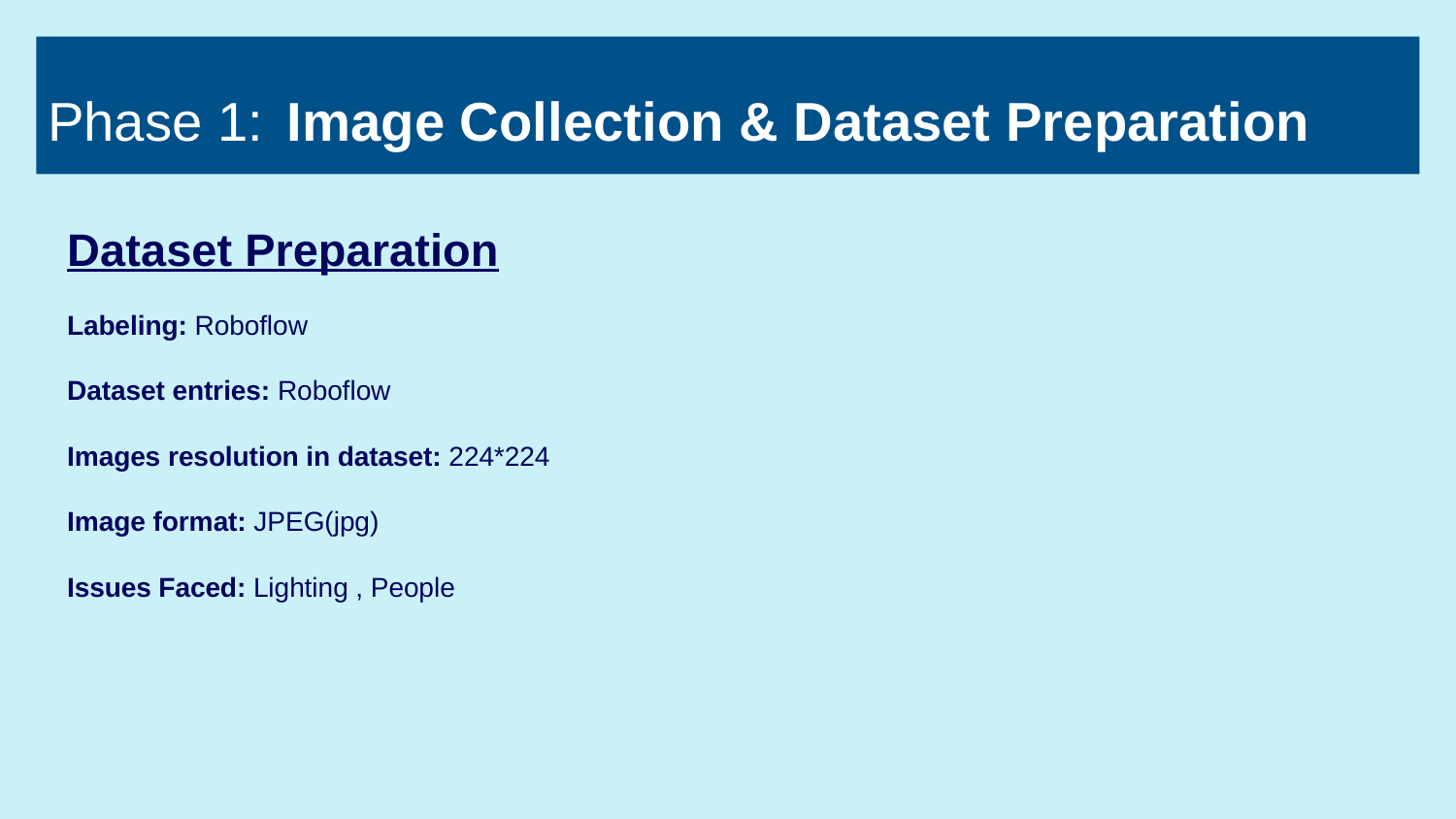

# Phase 1: Image Collection & Dataset Preparation
Dataset Preparation

Labeling: Roboflow

Dataset entries: Roboflow

Images resolution in dataset: 224*224

Image format: JPEG(jpg)

Issues Faced: Lighting , People